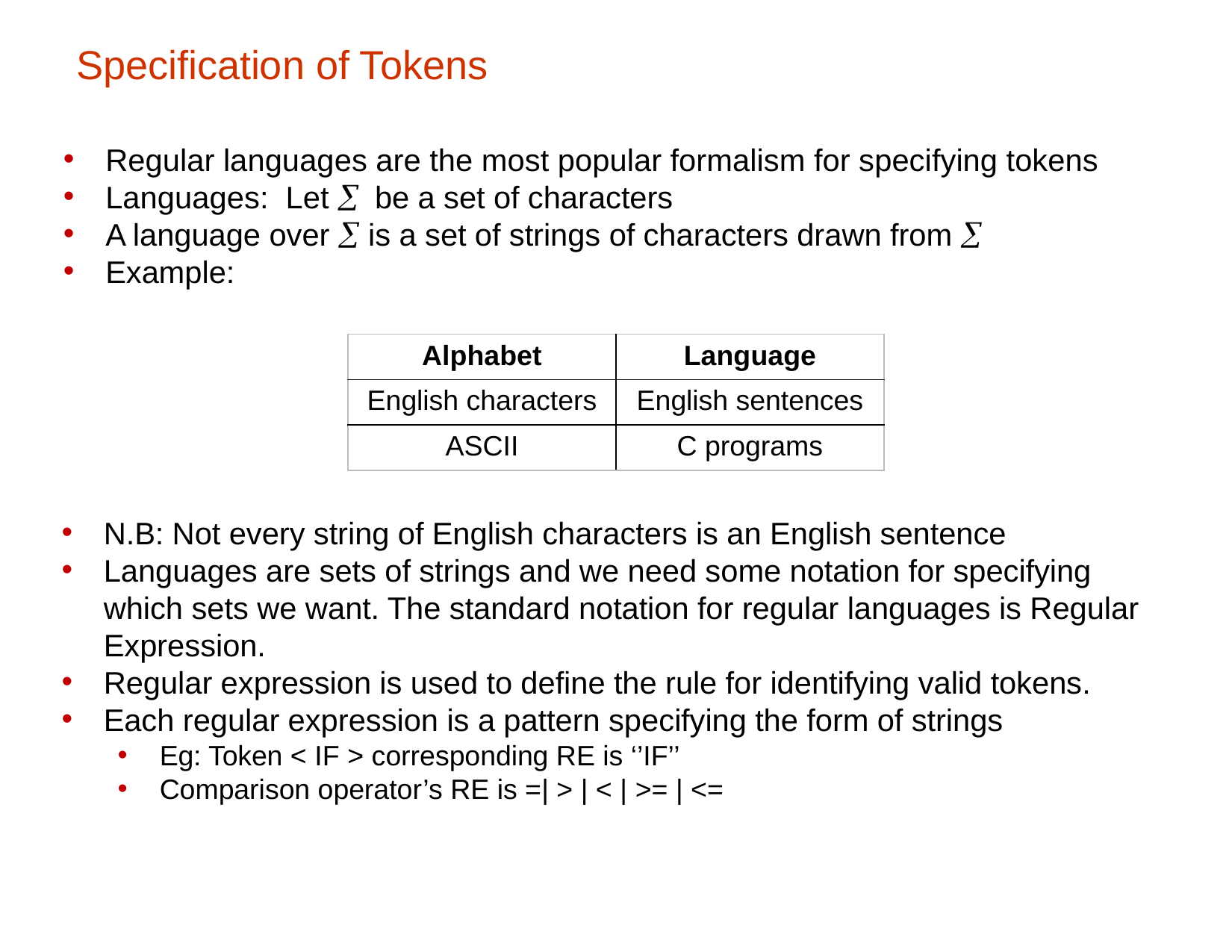

# Specification of Tokens
Regular languages are the most popular formalism for specifying tokens
Languages:  Let ∑ be a set of characters
A language over ∑ is a set of strings of characters drawn from ∑
Example:

| Alphabet | Language |
| --- | --- |
| English characters | English sentences |
| ASCII | C programs |
N.B: Not every string of English characters is an English sentence
Languages are sets of strings and we need some notation for specifying which sets we want. The standard notation for regular languages is Regular Expression.
Regular expression is used to define the rule for identifying valid tokens.
Each regular expression is a pattern specifying the form of strings
Eg: Token < IF > corresponding RE is ‘’IF’’
Comparison operator’s RE is =| > | < | >= | <=